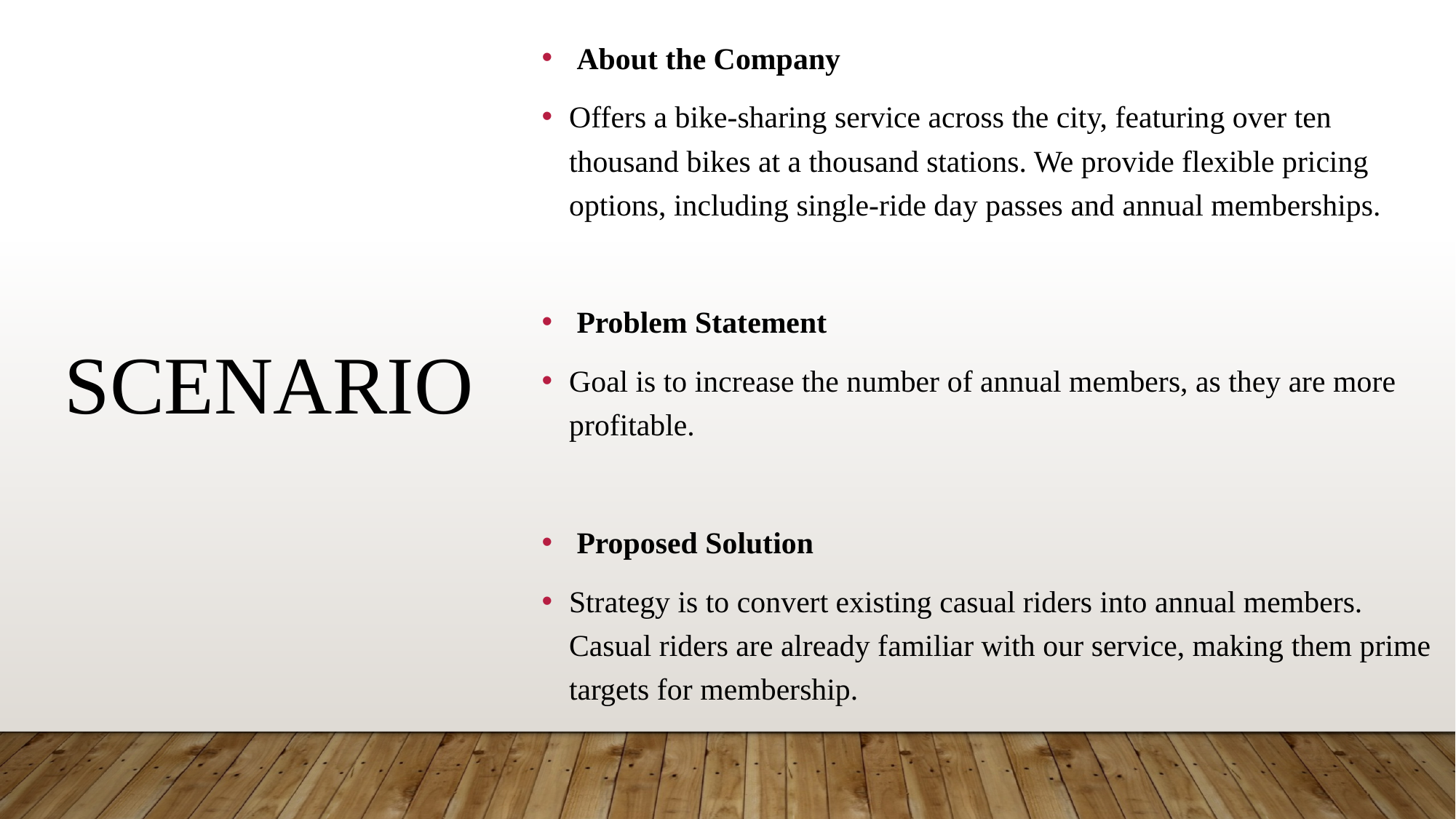

About the Company
Offers a bike-sharing service across the city, featuring over ten thousand bikes at a thousand stations. We provide flexible pricing options, including single-ride day passes and annual memberships.

 Problem Statement
Goal is to increase the number of annual members, as they are more profitable.

 Proposed Solution
Strategy is to convert existing casual riders into annual members. Casual riders are already familiar with our service, making them prime targets for membership.
# Scenario